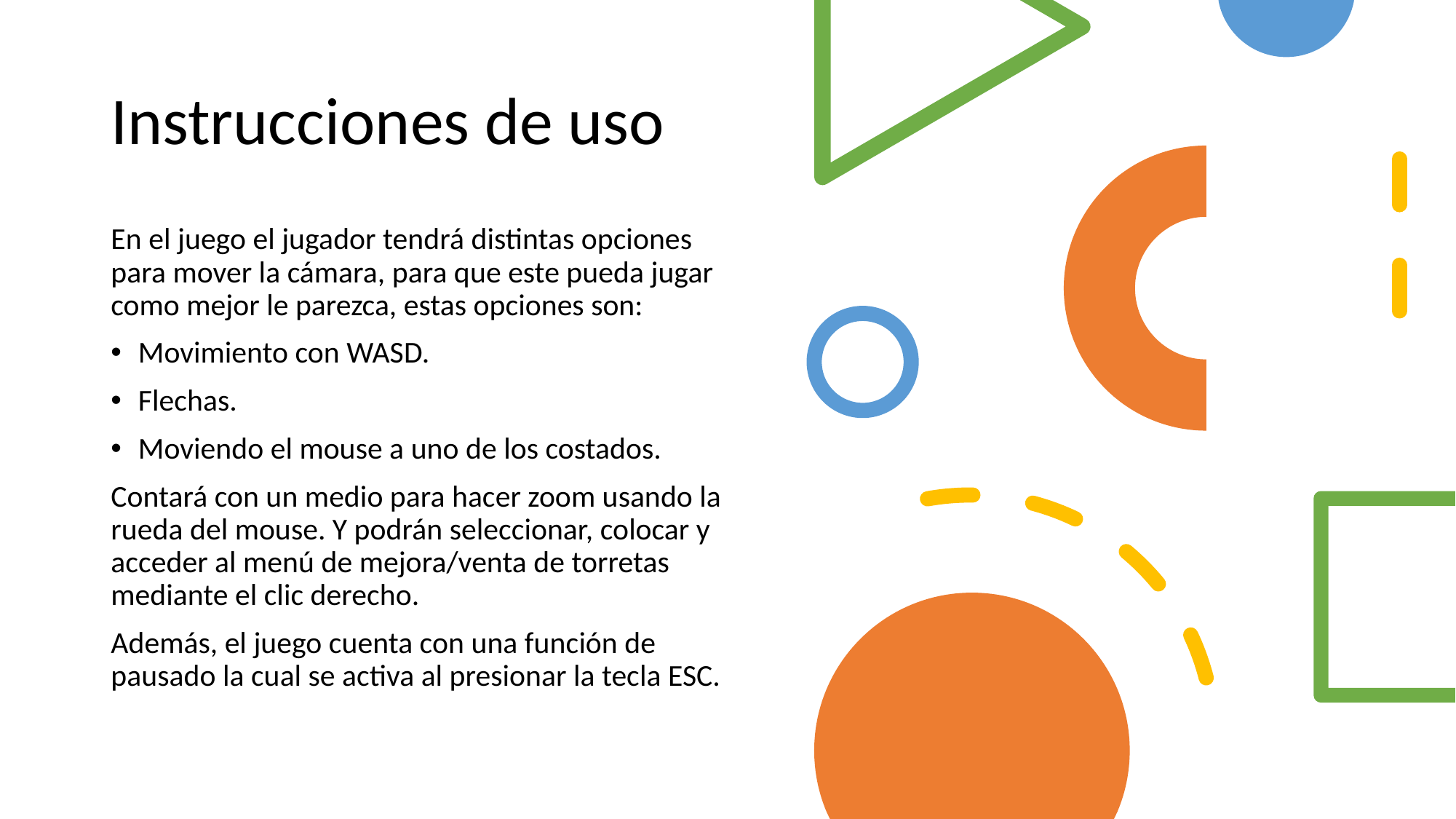

# Instrucciones de uso

En el juego el jugador tendrá distintas opciones para mover la cámara, para que este pueda jugar como mejor le parezca, estas opciones son:
Movimiento con WASD.
Flechas.
Moviendo el mouse a uno de los costados.
Contará con un medio para hacer zoom usando la rueda del mouse. Y podrán seleccionar, colocar y acceder al menú de mejora/venta de torretas mediante el clic derecho.
Además, el juego cuenta con una función de pausado la cual se activa al presionar la tecla ESC.